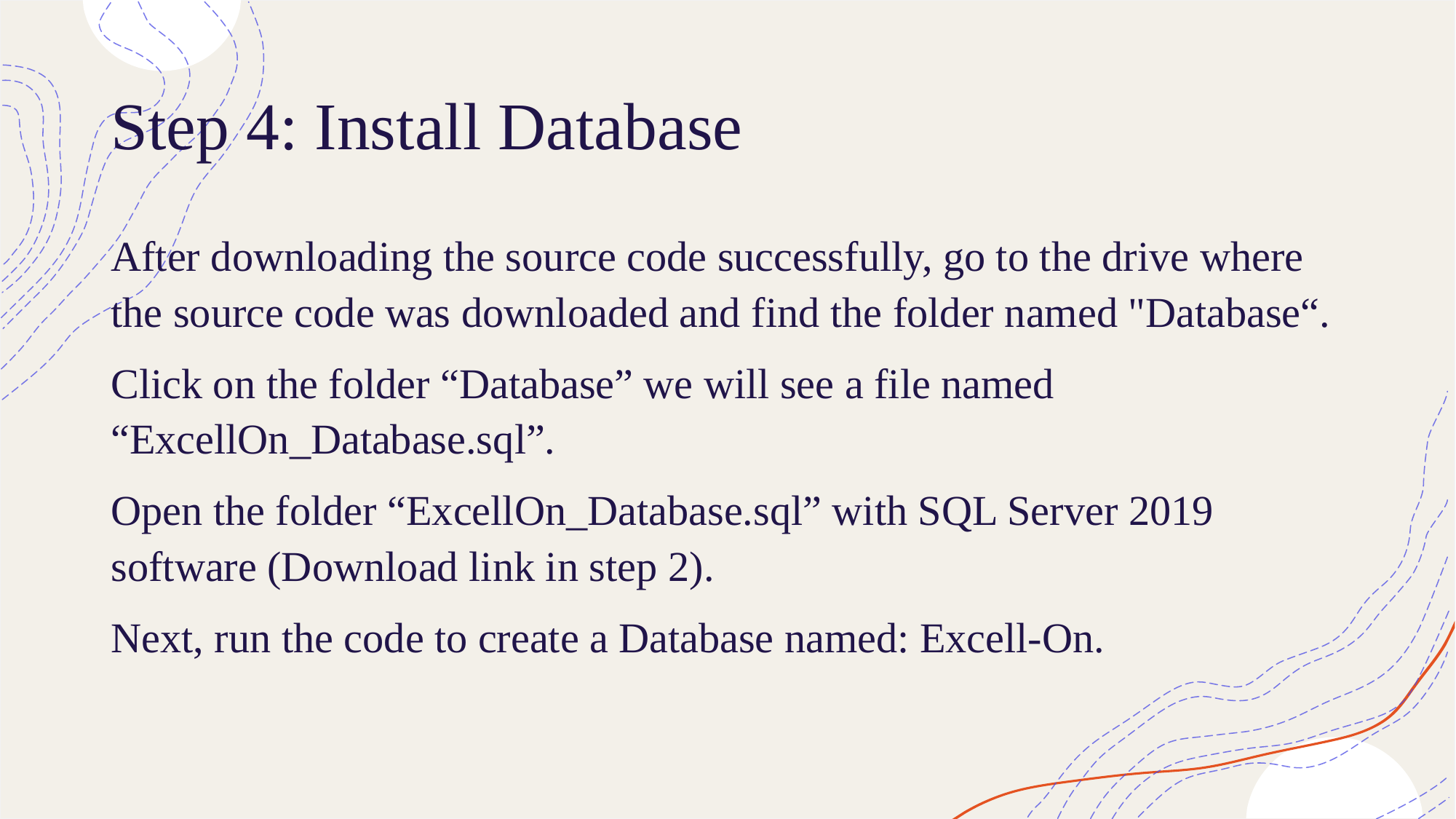

# Step 4: Install Database
After downloading the source code successfully, go to the drive where the source code was downloaded and find the folder named "Database“.
Click on the folder “Database” we will see a file named “ExcellOn_Database.sql”.
Open the folder “ExcellOn_Database.sql” with SQL Server 2019 software (Download link in step 2).
Next, run the code to create a Database named: Excell-On.